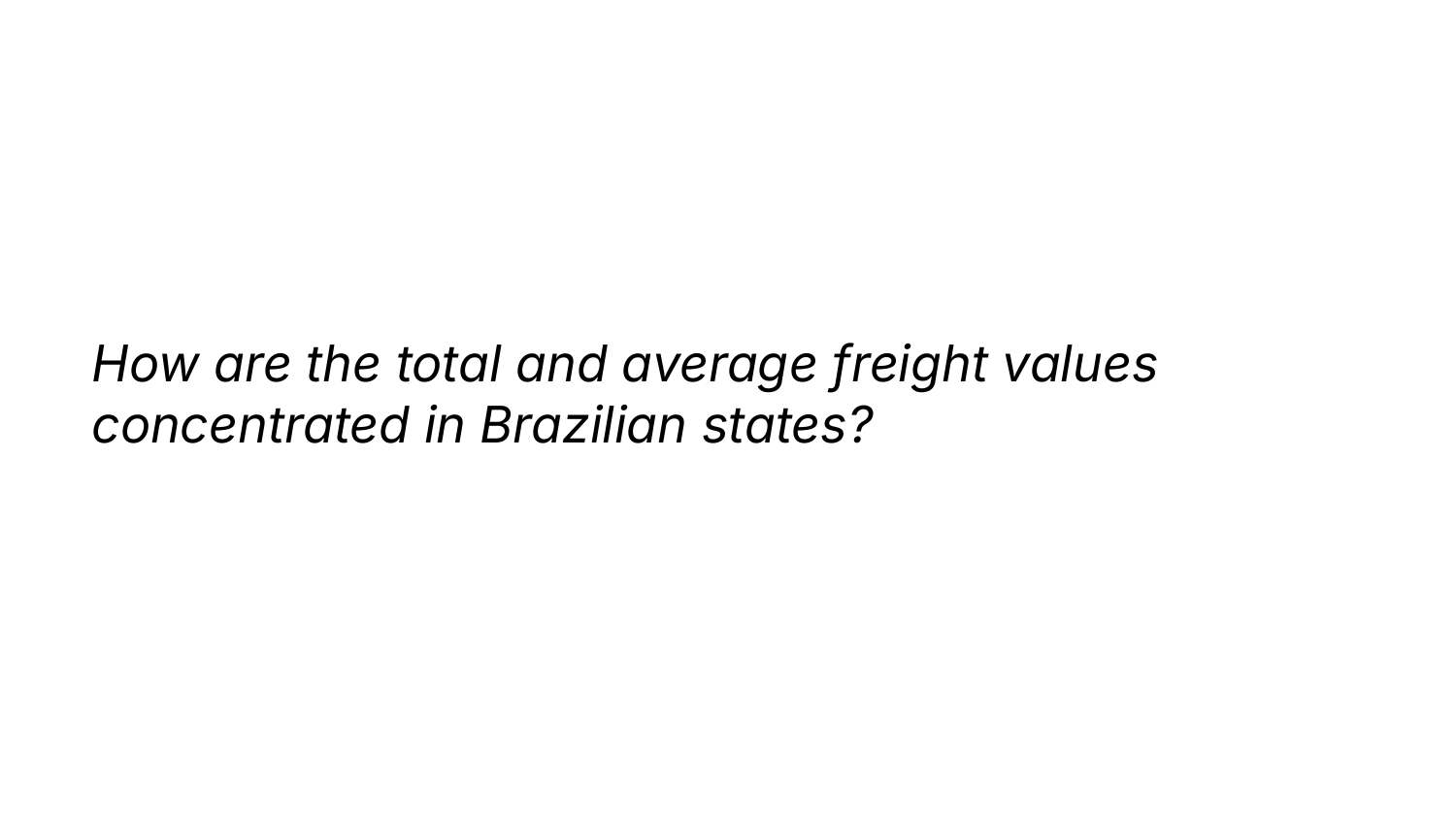

# How are the total and average freight values concentrated in Brazilian states?